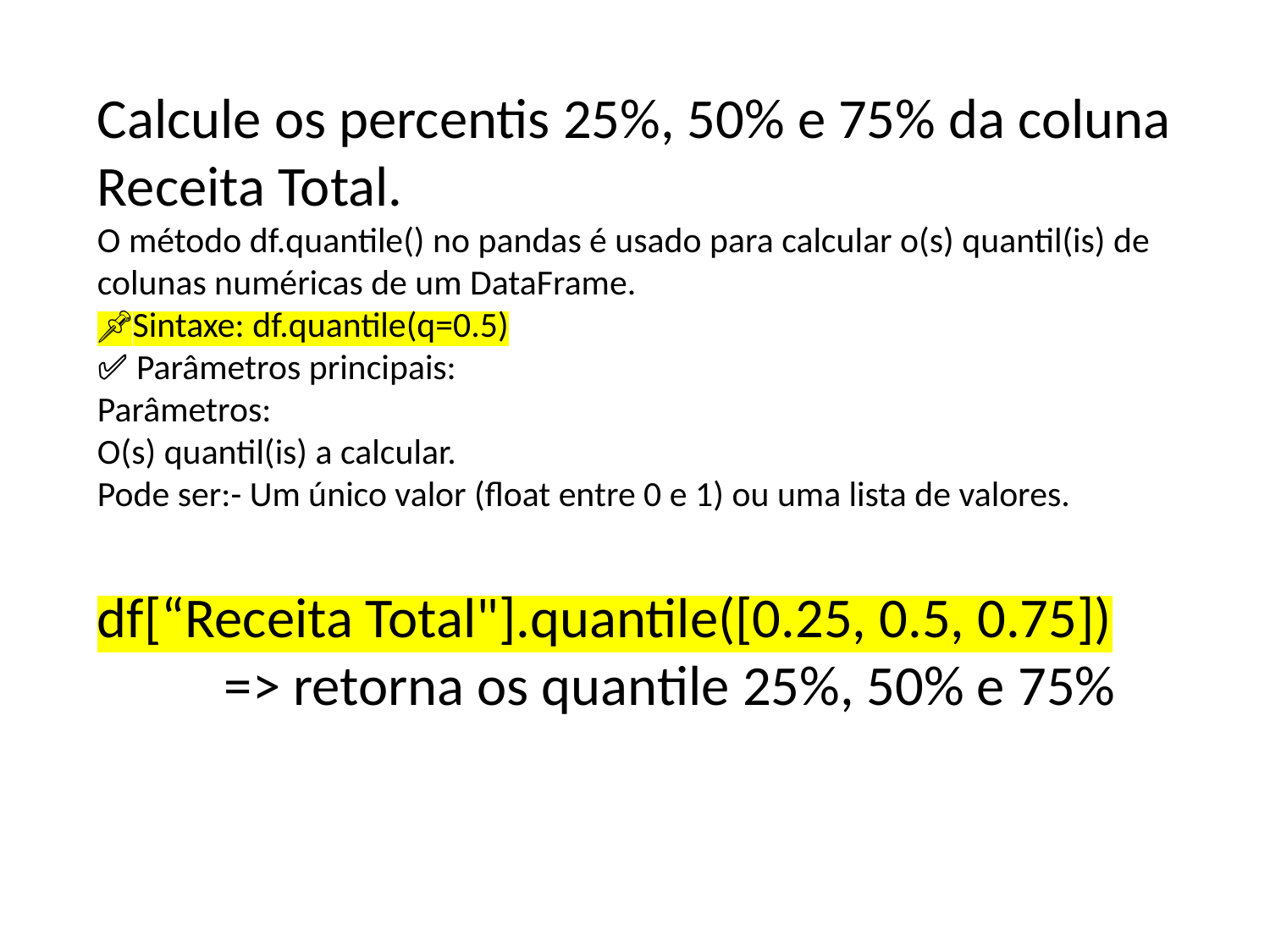

Calcule os percentis 25%, 50% e 75% da coluna Receita Total.
O método df.quantile() no pandas é usado para calcular o(s) quantil(is) de colunas numéricas de um DataFrame.
📌Sintaxe: df.quantile(q=0.5)
✅ Parâmetros principais:
Parâmetros:
O(s) quantil(is) a calcular.
Pode ser:- Um único valor (float entre 0 e 1) ou uma lista de valores.

df[“Receita Total"].quantile([0.25, 0.5, 0.75])
	=> retorna os quantile 25%, 50% e 75%